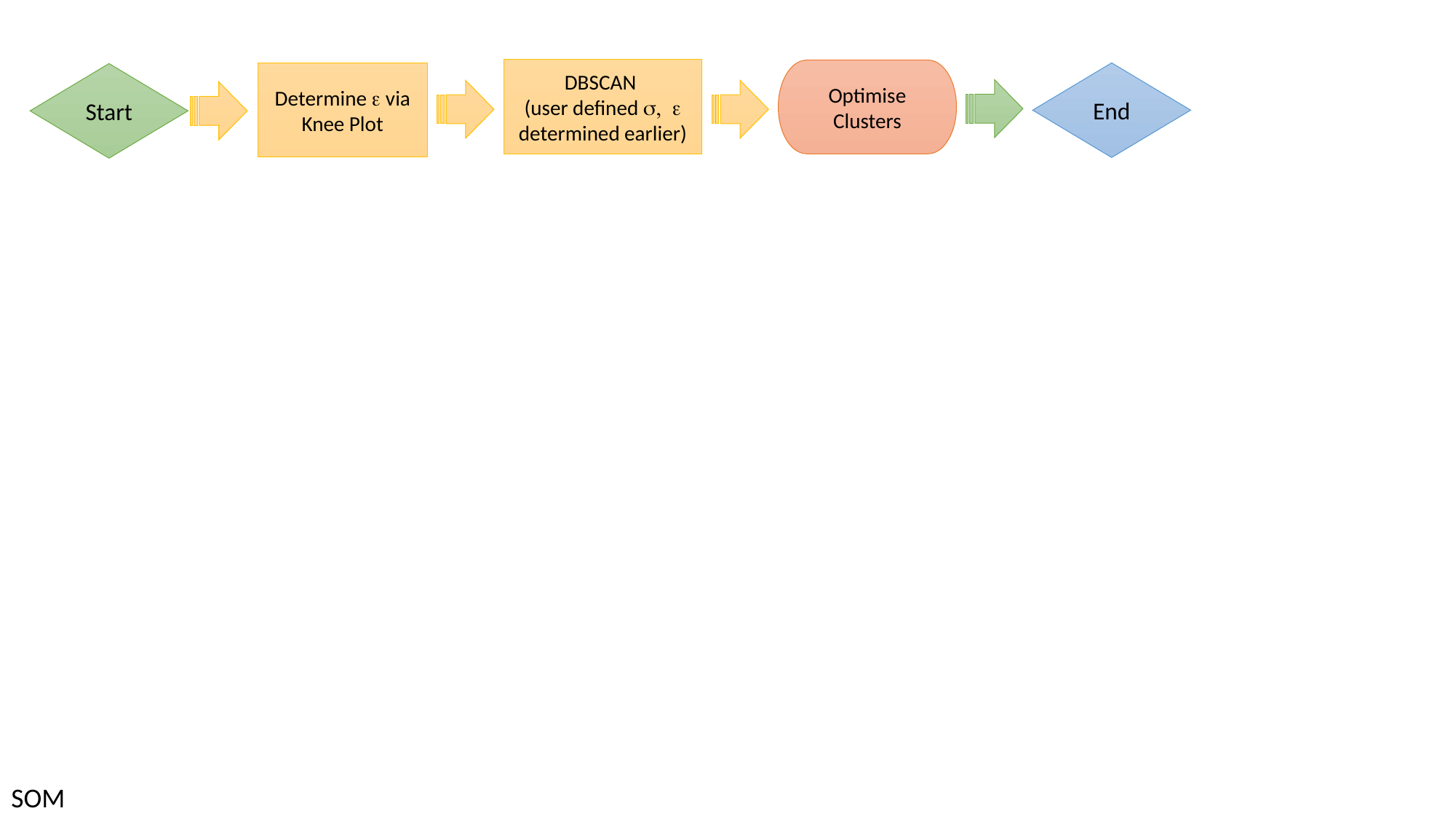

DBSCAN
(user defined σ, ε determined earlier)
Optimise Clusters
Determine ε via Knee Plot
End
Start

SOM